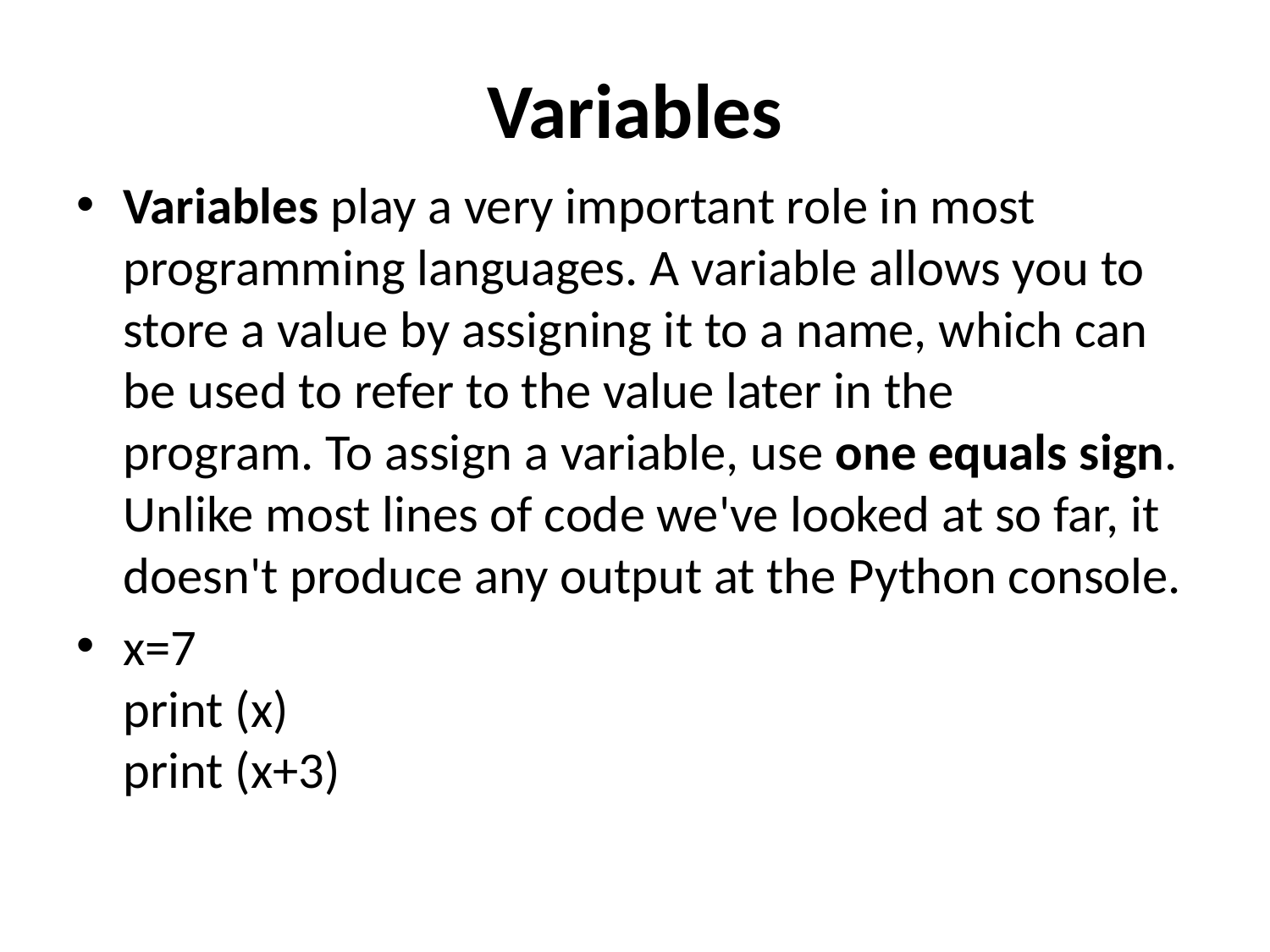

# Variables
Variables play a very important role in most programming languages. A variable allows you to store a value by assigning it to a name, which can be used to refer to the value later in the program. To assign a variable, use one equals sign. Unlike most lines of code we've looked at so far, it doesn't produce any output at the Python console.
x=7
print (x)
print (x+3)